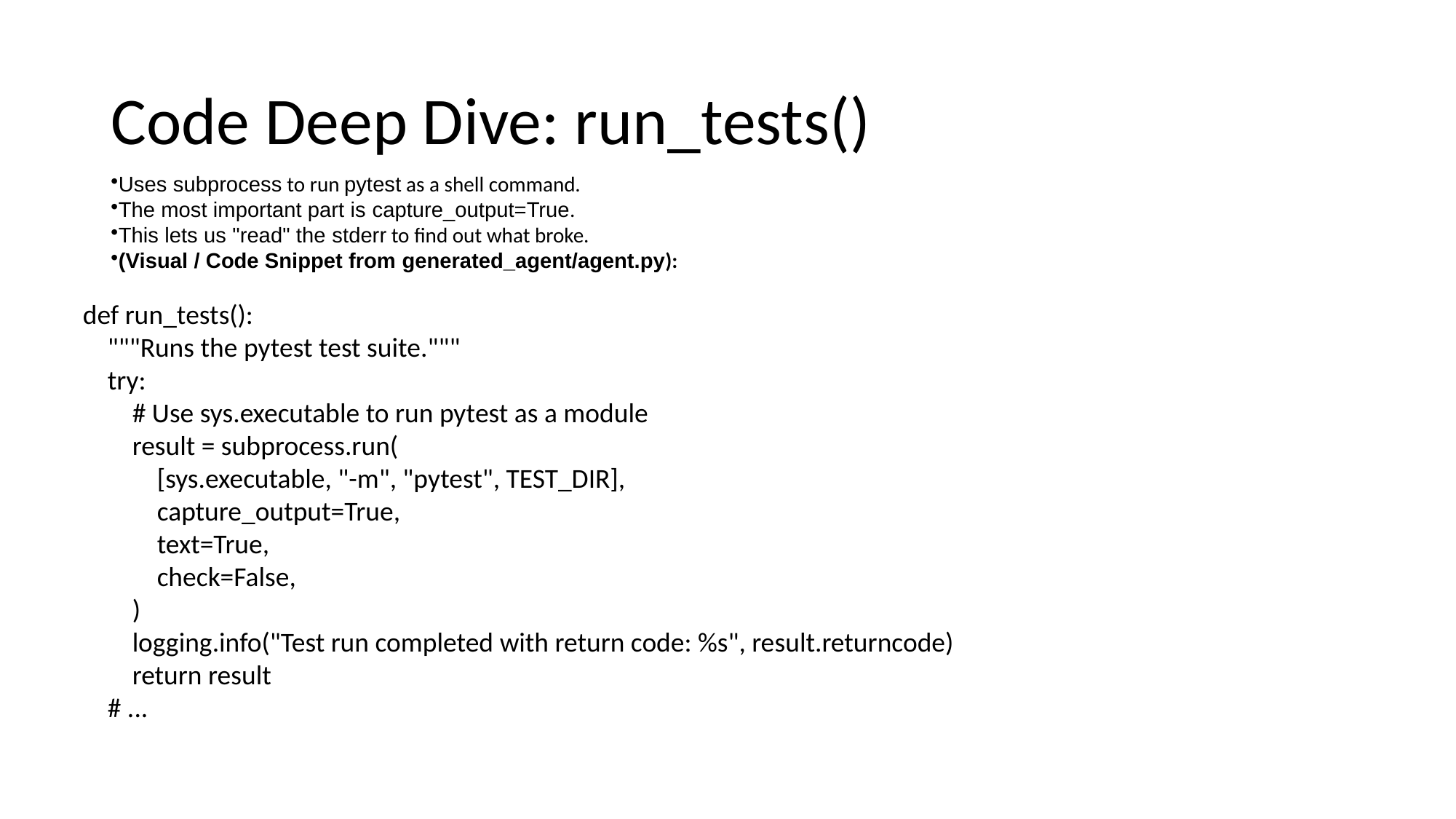

# Code Deep Dive: run_tests()
Uses subprocess to run pytest as a shell command.
The most important part is capture_output=True.
This lets us "read" the stderr to find out what broke.
(Visual / Code Snippet from generated_agent/agent.py):
def run_tests():
    """Runs the pytest test suite."""
    try:
        # Use sys.executable to run pytest as a module
        result = subprocess.run(
            [sys.executable, "-m", "pytest", TEST_DIR],
            capture_output=True,
            text=True,
            check=False,
        )
        logging.info("Test run completed with return code: %s", result.returncode)
        return result
    # ...